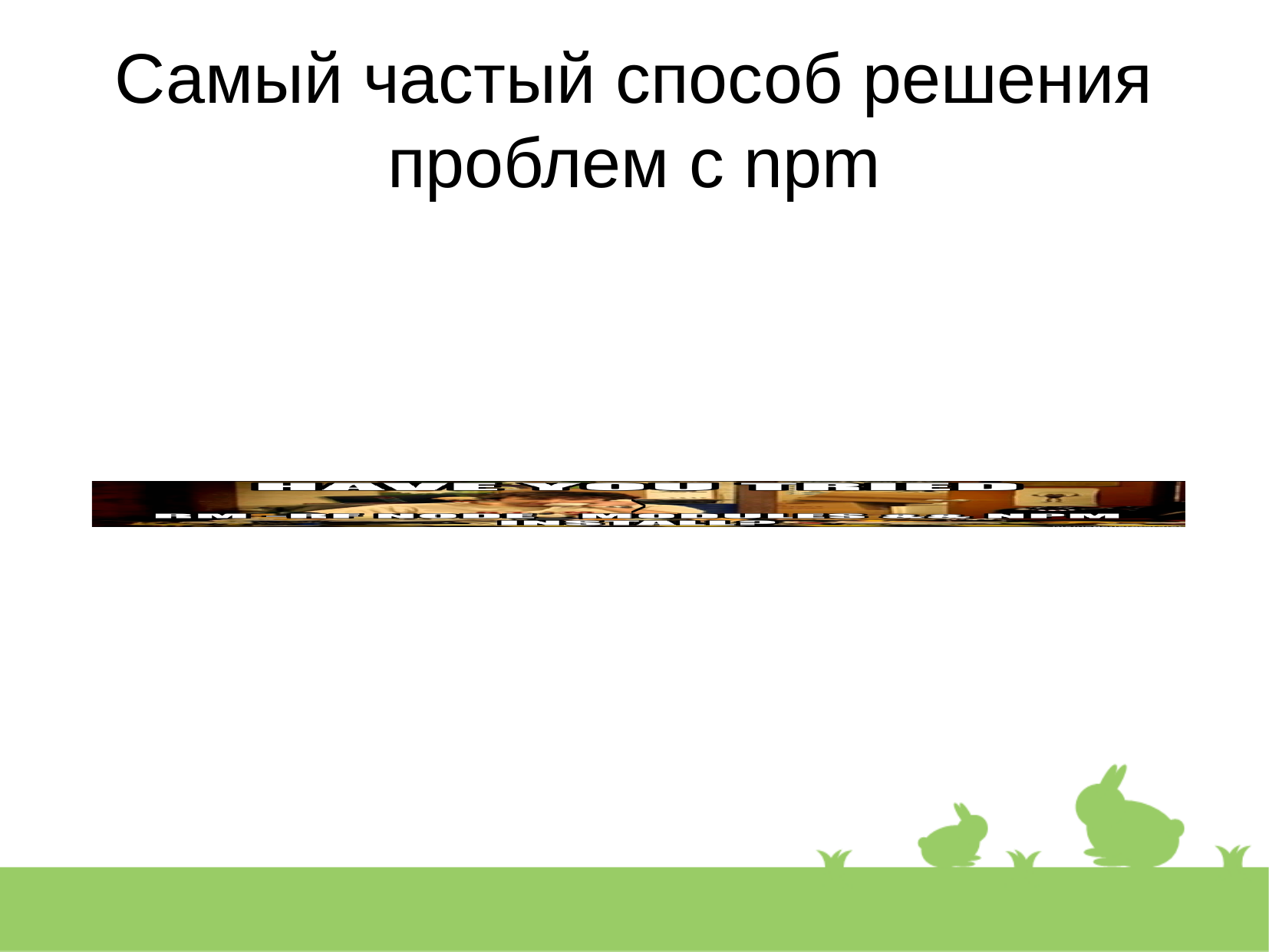

Самый частый способ решения проблем с npm
>